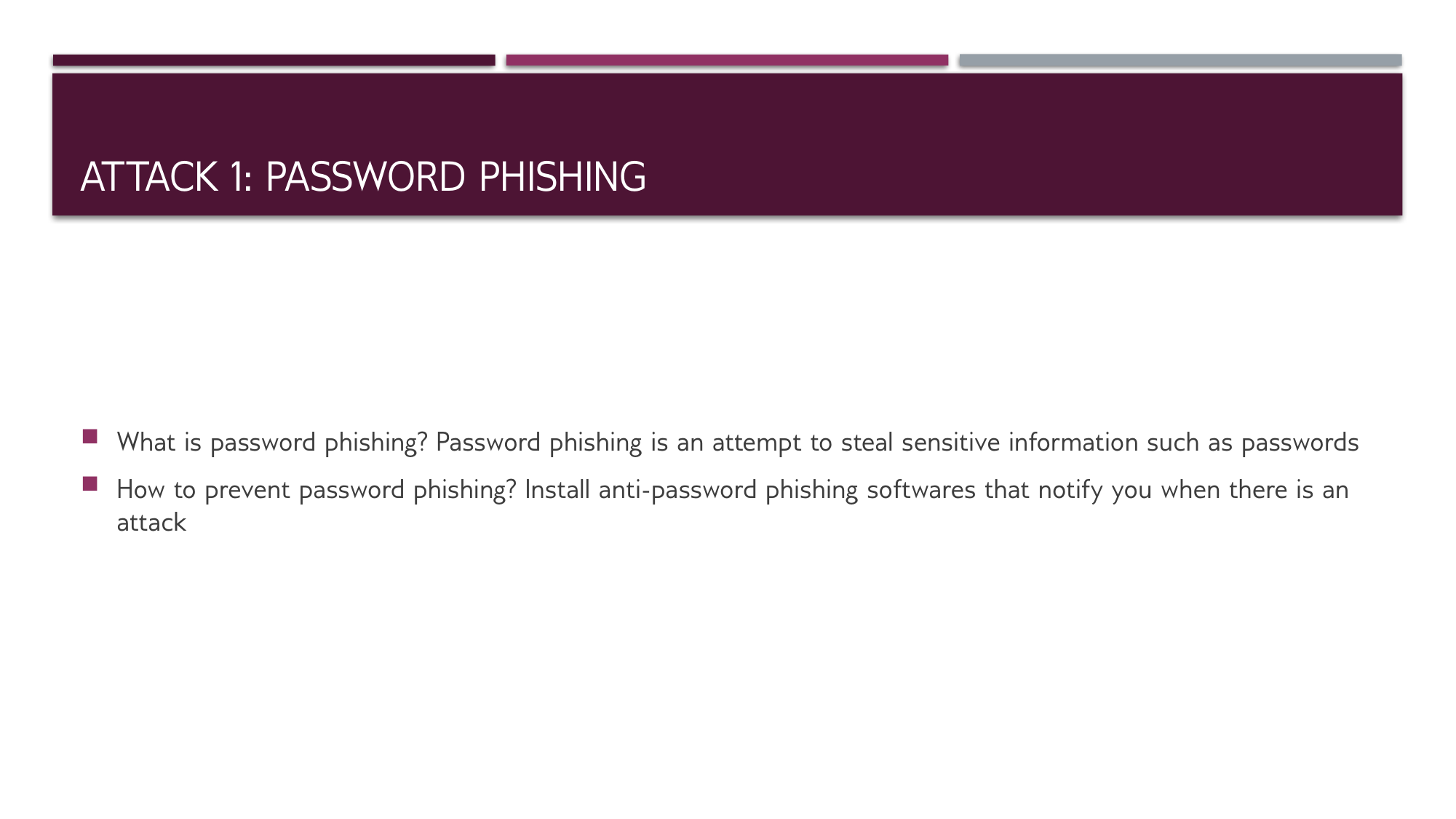

# Attack 1: Password phishing
What is password phishing? Password phishing is an attempt to steal sensitive information such as passwords
How to prevent password phishing? Install anti-password phishing softwares that notify you when there is an attack